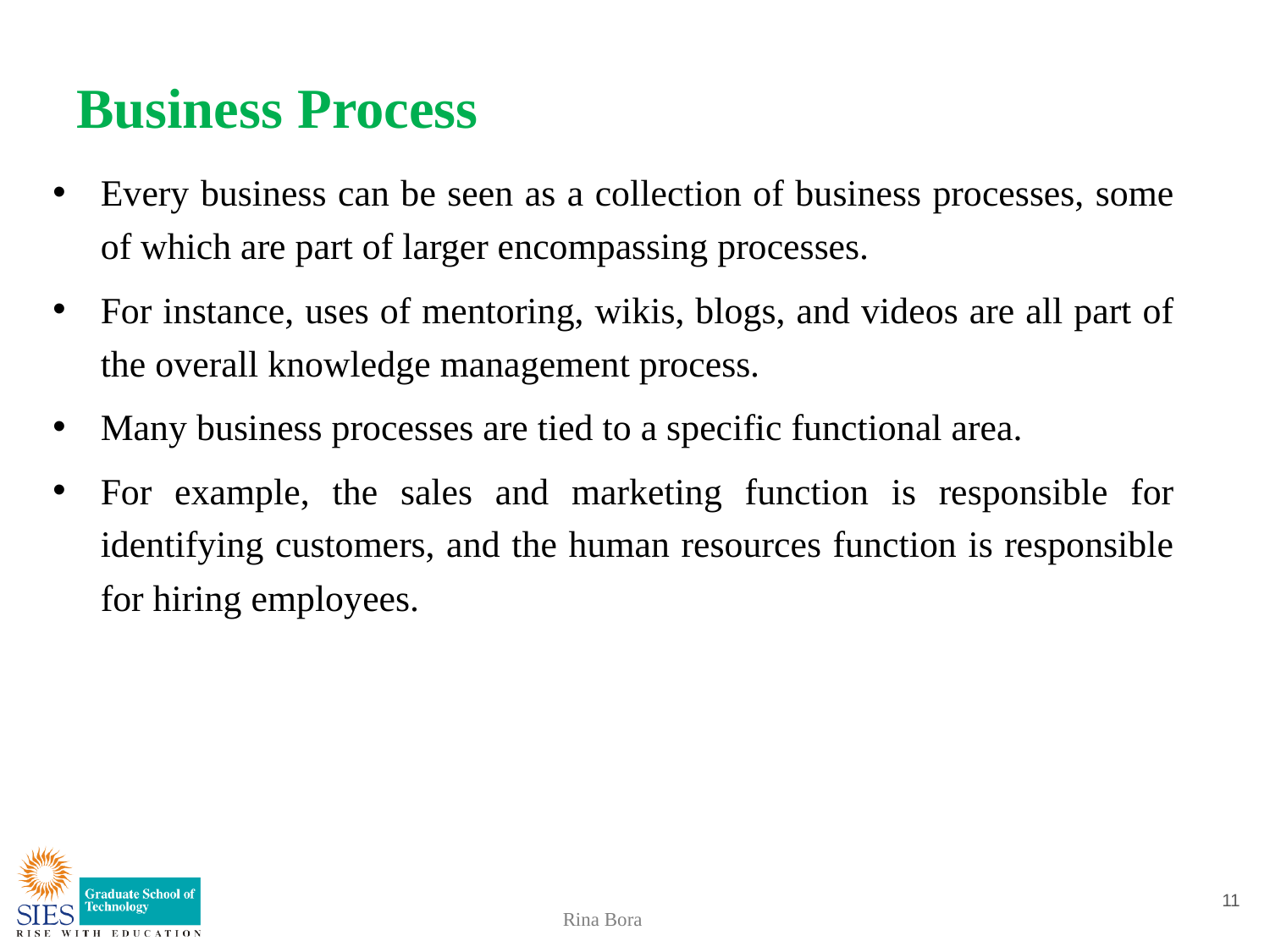

# Business Process
Every business can be seen as a collection of business processes, some of which are part of larger encompassing processes.
For instance, uses of mentoring, wikis, blogs, and videos are all part of the overall knowledge management process.
Many business processes are tied to a specific functional area.
For example, the sales and marketing function is responsible for identifying customers, and the human resources function is responsible for hiring employees.
11